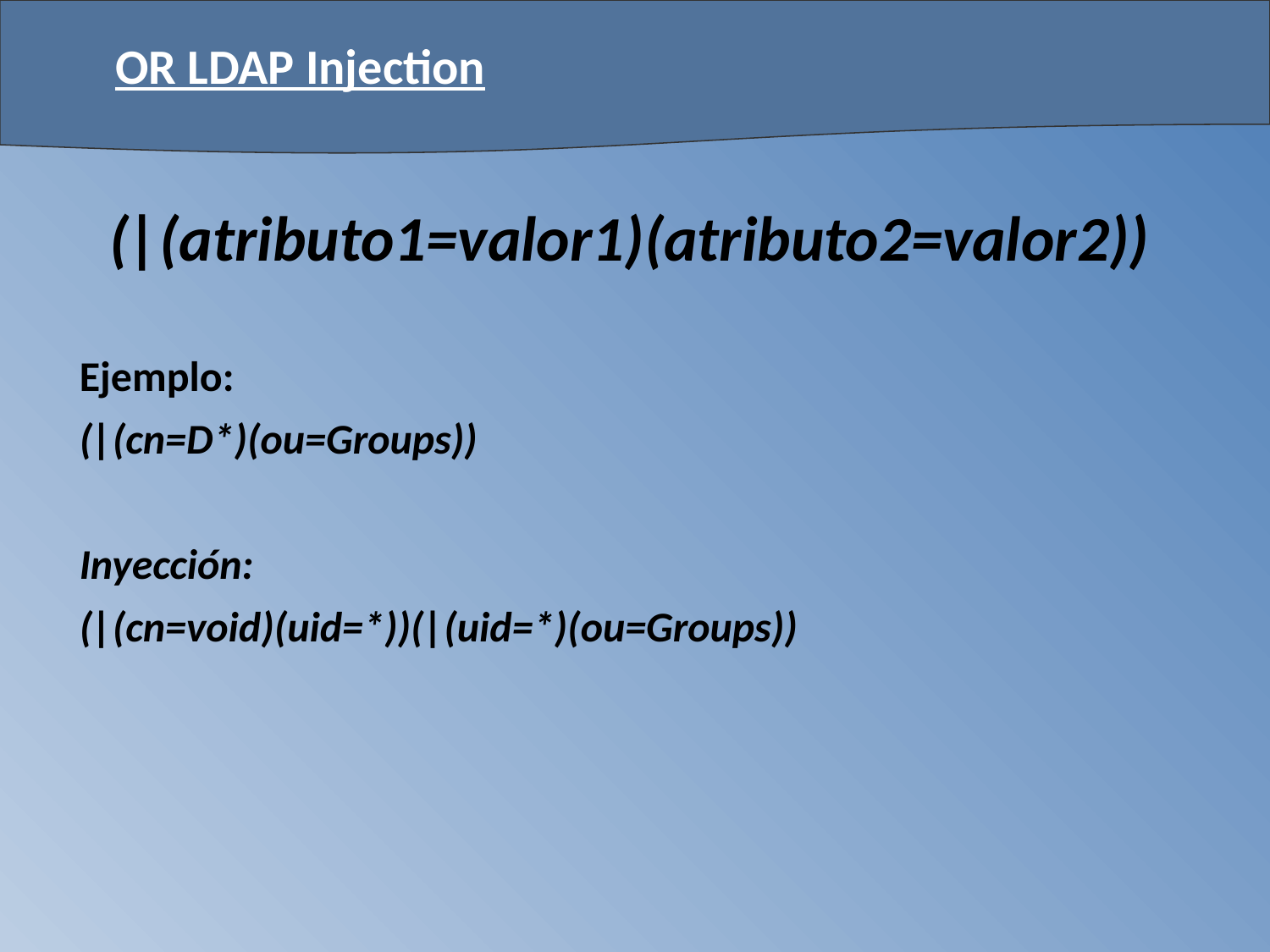

# OR LDAP Injection
(|(atributo1=valor1)(atributo2=valor2))

Ejemplo:
(|(cn=D*)(ou=Groups))

Inyección:
(|(cn=void)(uid=*))(|(uid=*)(ou=Groups))